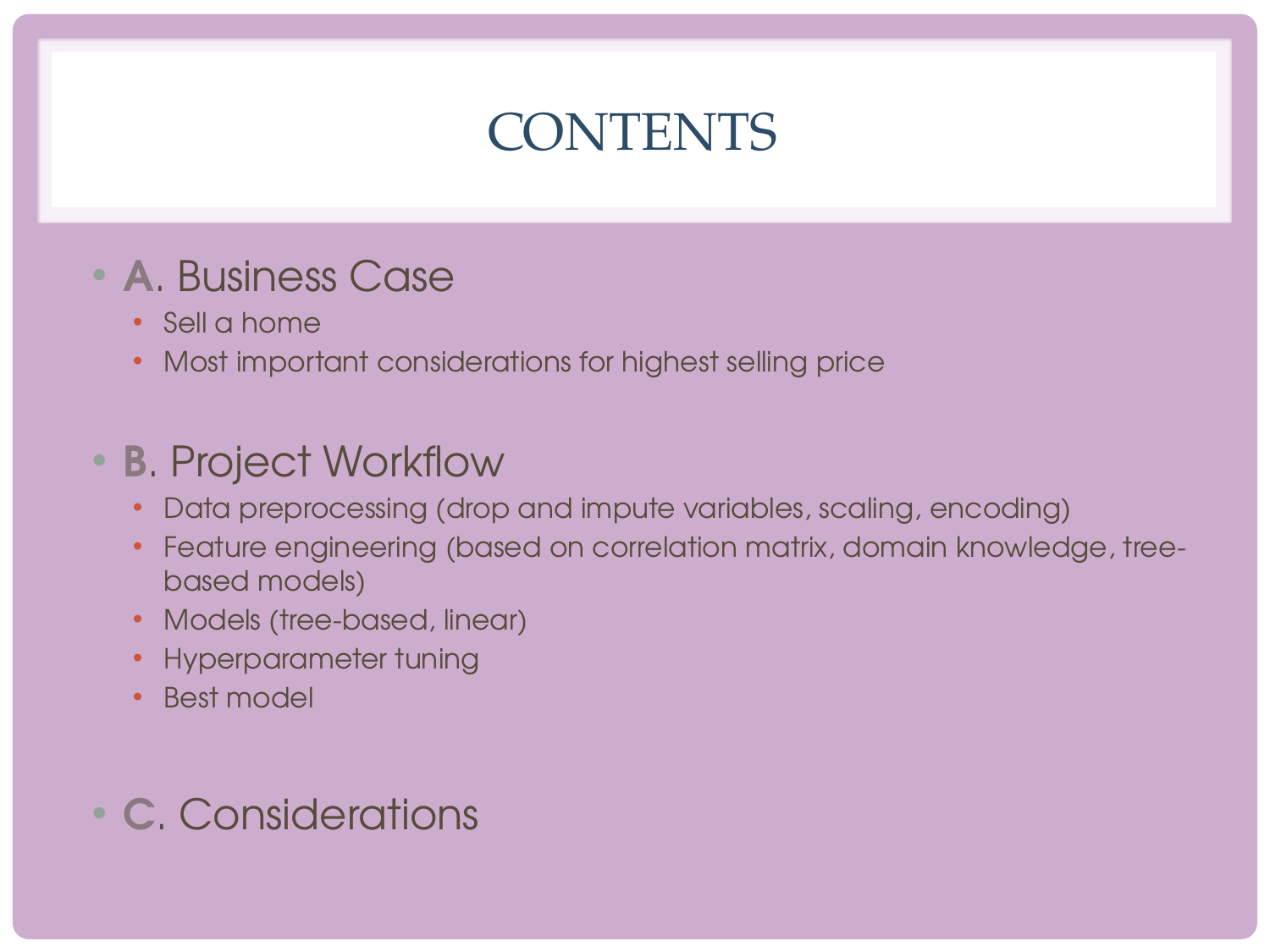

# contentS
A. Business Case
Sell a home
Most important considerations for highest selling price

B. Project Workflow
Data preprocessing (drop and impute variables, scaling, encoding)
Feature engineering (based on correlation matrix, domain knowledge, tree-based models)
Models (tree-based, linear)
Hyperparameter tuning
Best model

C. Considerations